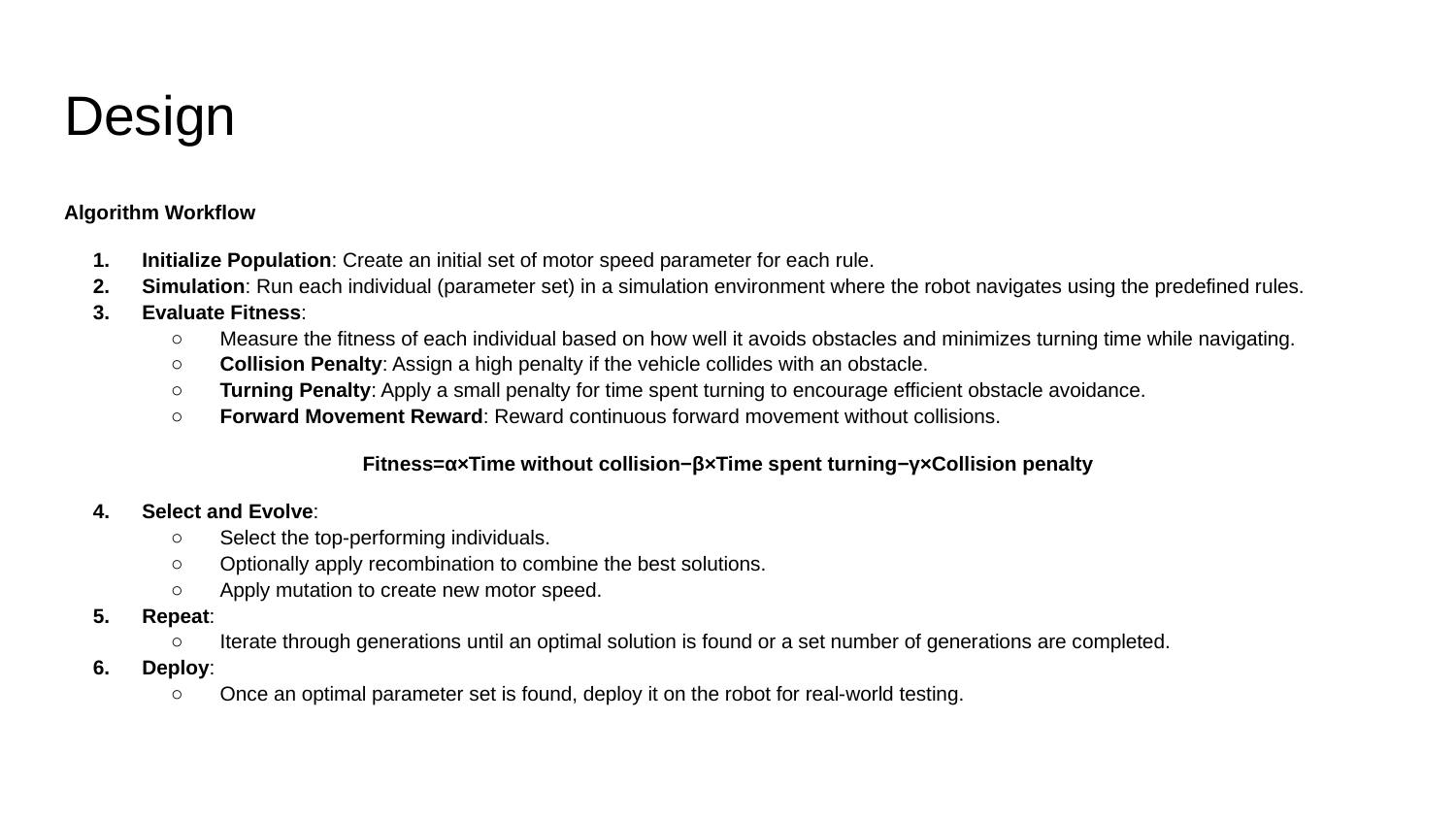

# Design
Algorithm Workflow
Initialize Population: Create an initial set of motor speed parameter for each rule.
Simulation: Run each individual (parameter set) in a simulation environment where the robot navigates using the predefined rules.
Evaluate Fitness:
Measure the fitness of each individual based on how well it avoids obstacles and minimizes turning time while navigating.
Collision Penalty: Assign a high penalty if the vehicle collides with an obstacle.
Turning Penalty: Apply a small penalty for time spent turning to encourage efficient obstacle avoidance.
Forward Movement Reward: Reward continuous forward movement without collisions.
Fitness=α×Time without collision−β×Time spent turning−γ×Collision penalty
Select and Evolve:
Select the top-performing individuals.
Optionally apply recombination to combine the best solutions.
Apply mutation to create new motor speed.
Repeat:
Iterate through generations until an optimal solution is found or a set number of generations are completed.
Deploy:
Once an optimal parameter set is found, deploy it on the robot for real-world testing.